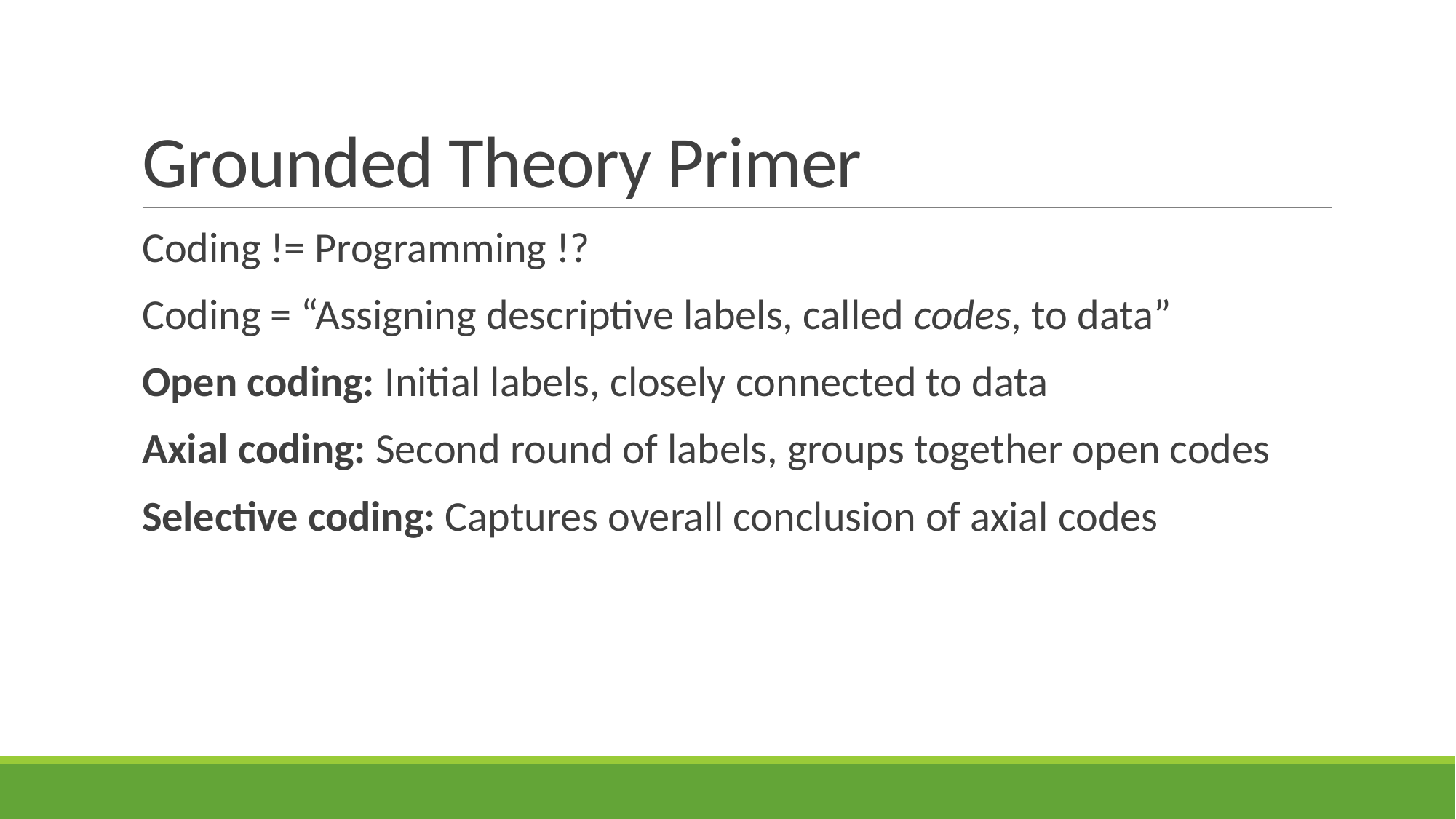

# Grounded Theory Primer
Coding != Programming !?
Coding = “Assigning descriptive labels, called codes, to data”
Open coding: Initial labels, closely connected to data
Axial coding: Second round of labels, groups together open codes
Selective coding: Captures overall conclusion of axial codes